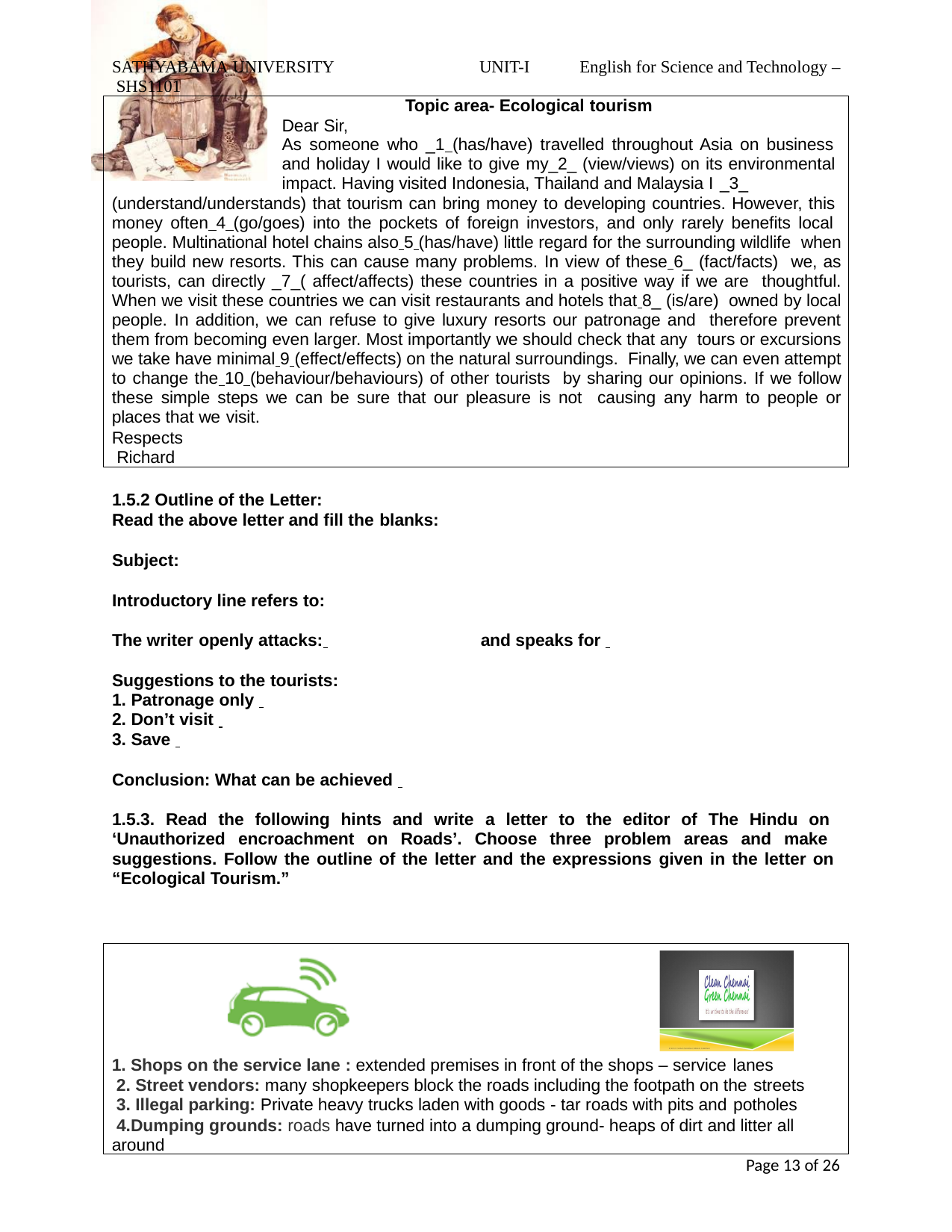

SATHYABAMA UNIVERSITY	UNIT-I	English for Science and Technology –  SHS1101
Topic area- Ecological tourism
Dear Sir,
As someone who _1 (has/have) travelled throughout Asia on business  and holiday I would like to give my_2_ (view/views) on its environmental  impact. Having visited Indonesia, Thailand and Malaysia I _3_
(understand/understands) that tourism can bring money to developing countries. However, this  money often 4 (go/goes) into the pockets of foreign investors, and only rarely benefits local  people. Multinational hotel chains also 5 (has/have) little regard for the surrounding wildlife  when they build new resorts. This can cause many problems. In view of these 6_ (fact/facts)  we, as tourists, can directly _7_( affect/affects) these countries in a positive way if we are  thoughtful. When we visit these countries we can visit restaurants and hotels that 8_ (is/are)  owned by local people. In addition, we can refuse to give luxury resorts our patronage and  therefore prevent them from becoming even larger. Most importantly we should check that any  tours or excursions we take have minimal 9 (effect/effects) on the natural surroundings.  Finally, we can even attempt to change the 10 (behaviour/behaviours) of other tourists  by sharing our opinions. If we follow these simple steps we can be sure that our pleasure is not  causing any harm to people or places that we visit.
Respects  Richard
1.5.2 Outline of the Letter:
Read the above letter and fill the blanks:

Subject:

Introductory line refers to:

The writer openly attacks: 	and speaks for

Suggestions to the tourists:
Patronage only
Don’t visit
Save

Conclusion: What can be achieved

1.5.3. Read the following hints and write a letter to the editor of The Hindu on  ‘Unauthorized encroachment on Roads’. Choose three problem areas and make  suggestions. Follow the outline of the letter and the expressions given in the letter on  “Ecological Tourism.”

Shops on the service lane : extended premises in front of the shops – service lanes
Street vendors: many shopkeepers block the roads including the footpath on the streets
Illegal parking: Private heavy trucks laden with goods - tar roads with pits and potholes
Dumping grounds: roads have turned into a dumping ground- heaps of dirt and litter all  around

Page 13 of 26